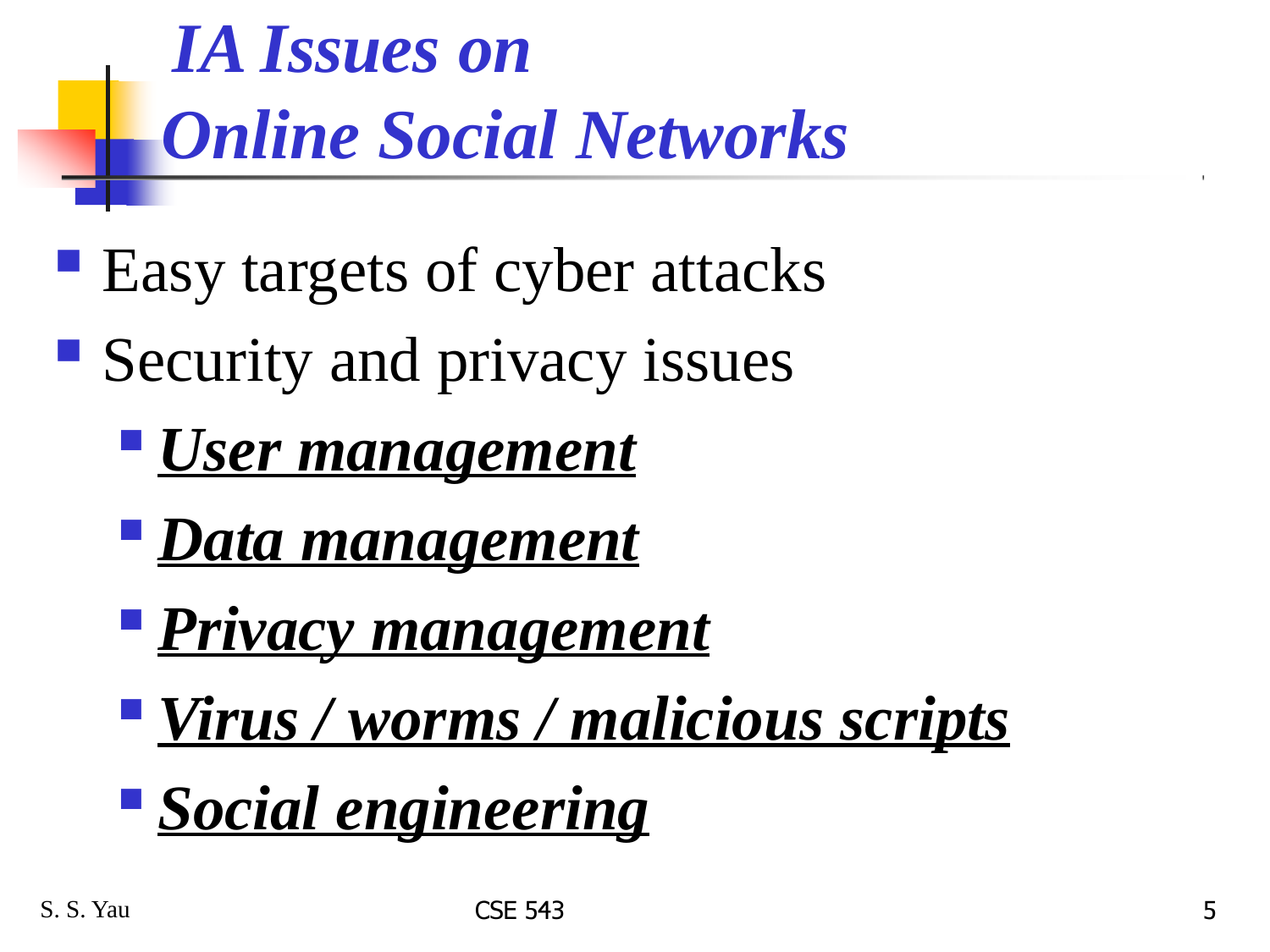

# IA Issues on
Online Social Networks
Easy targets of cyber attacks
Security and privacy issues
User management
Data management
Privacy management
Virus / worms / malicious scripts
Social engineering
S. S. Yau
CSE 543
5